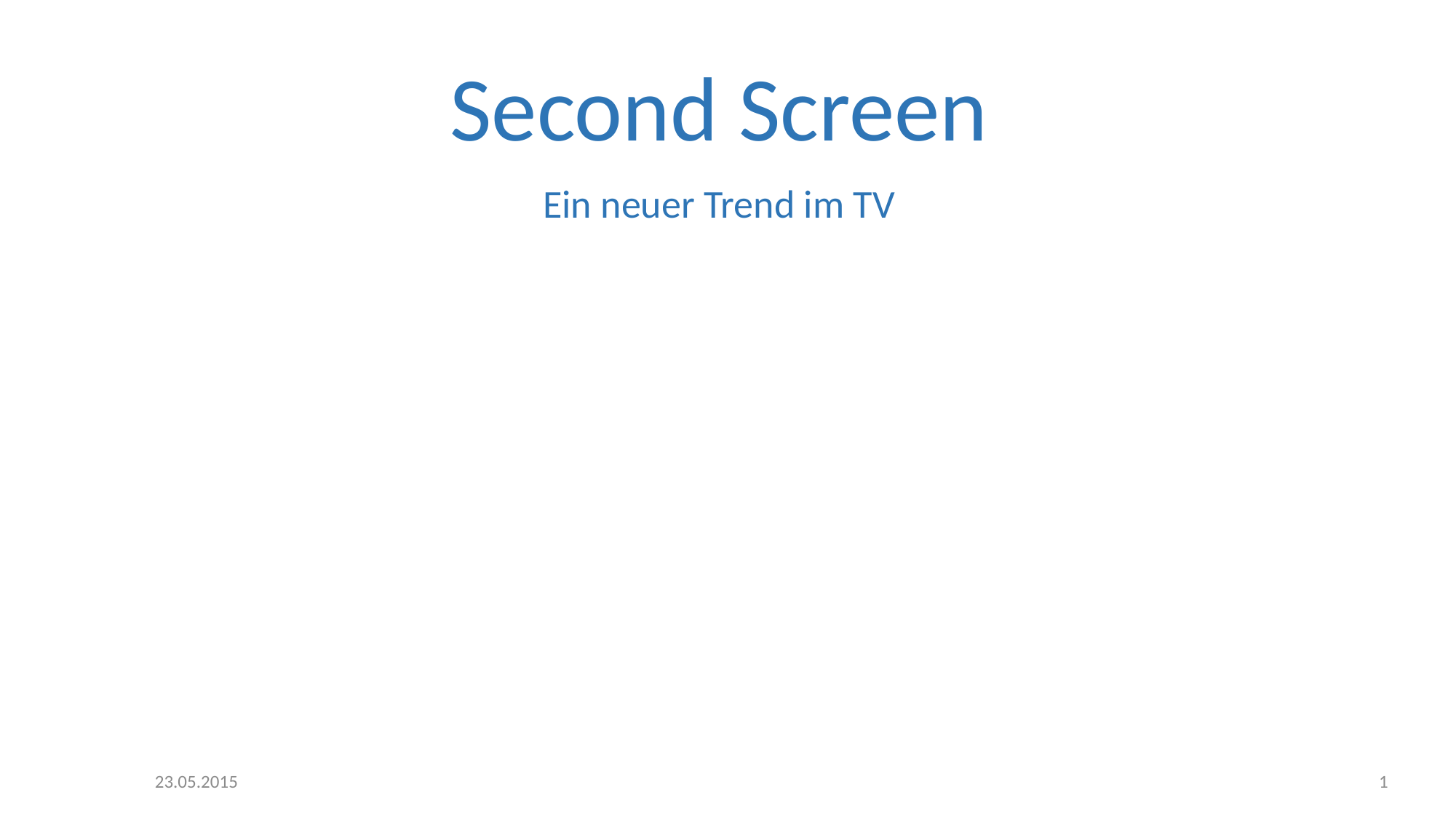

# Second Screen
Ein neuer Trend im TV

23.05.2015
1